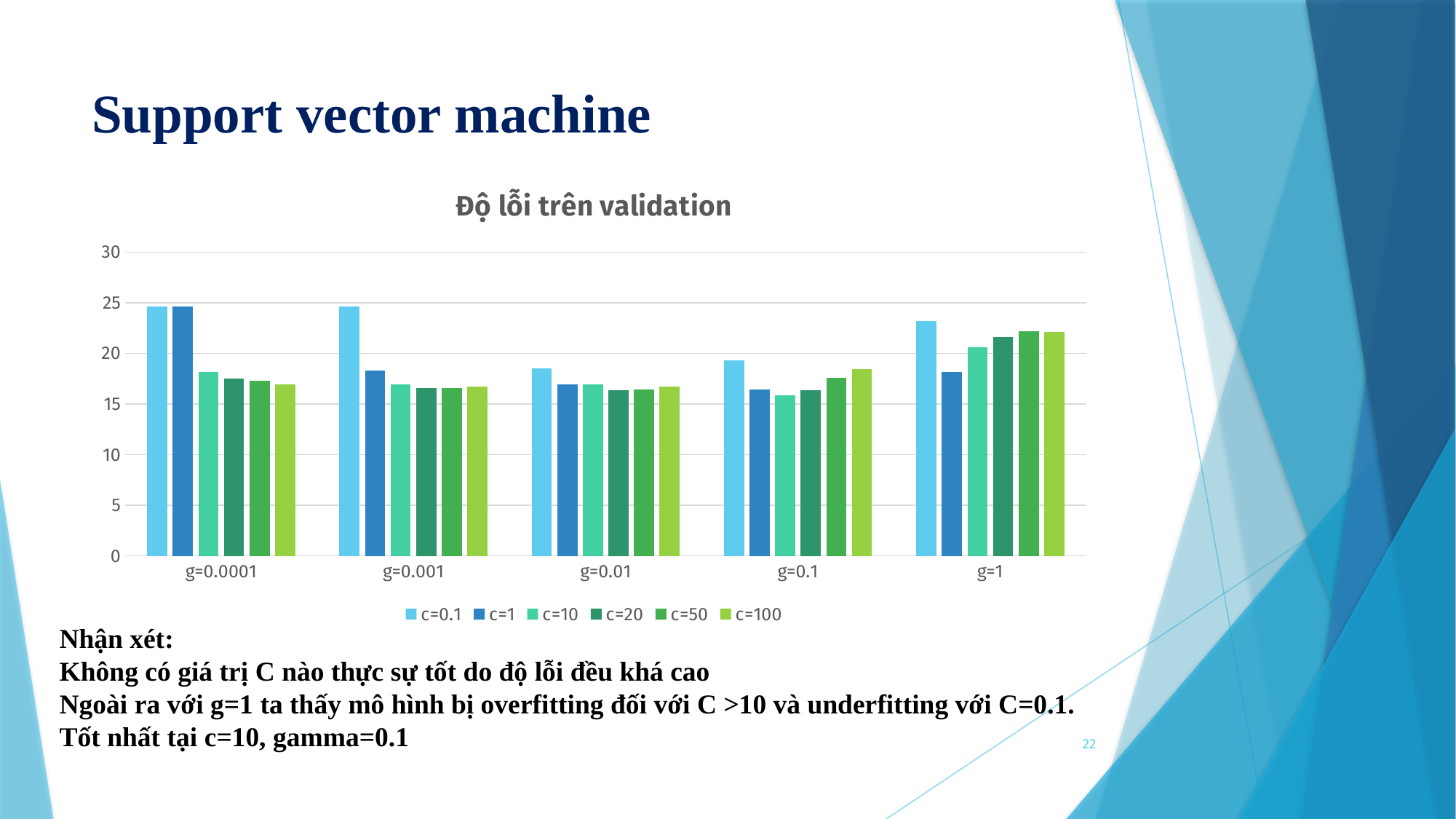

# Support vector machine

### Chart: Độ lỗi trên validation

| Category | c=0.1 | c=1 | c=10 | c=20 | c=50 | c=100 |
|---|---|---|---|---|---|---|
| g=0.0001 | 24.6083551 | 24.6083551 | 18.1462141 | 17.4934726 | 17.2976501 | 16.9712794 |
| g=0.001 | 24.6083551 | 18.2767624 | 16.9060052 | 16.5796345 | 16.5796345 | 16.7101828 |
| g=0.01 | 18.537859 | 16.9712794 | 16.9712794 | 16.383812 | 16.4490862 | 16.7101828 |
| g=0.1 | 19.3211488 | 16.4490862 | 15.8616188 | 16.383812 | 17.6240209 | 18.4725849 |
| g=1 | 23.1723238 | 18.1462141 | 20.6266319 | 21.6057441 | 22.1932115 | 22.1279373 |
Nhận xét:
Không có giá trị C nào thực sự tốt do độ lỗi đều khá cao
Ngoài ra với g=1 ta thấy mô hình bị overfitting đối với C >10 và underfitting với C=0.1.
Tốt nhất tại c=10, gamma=0.1

22